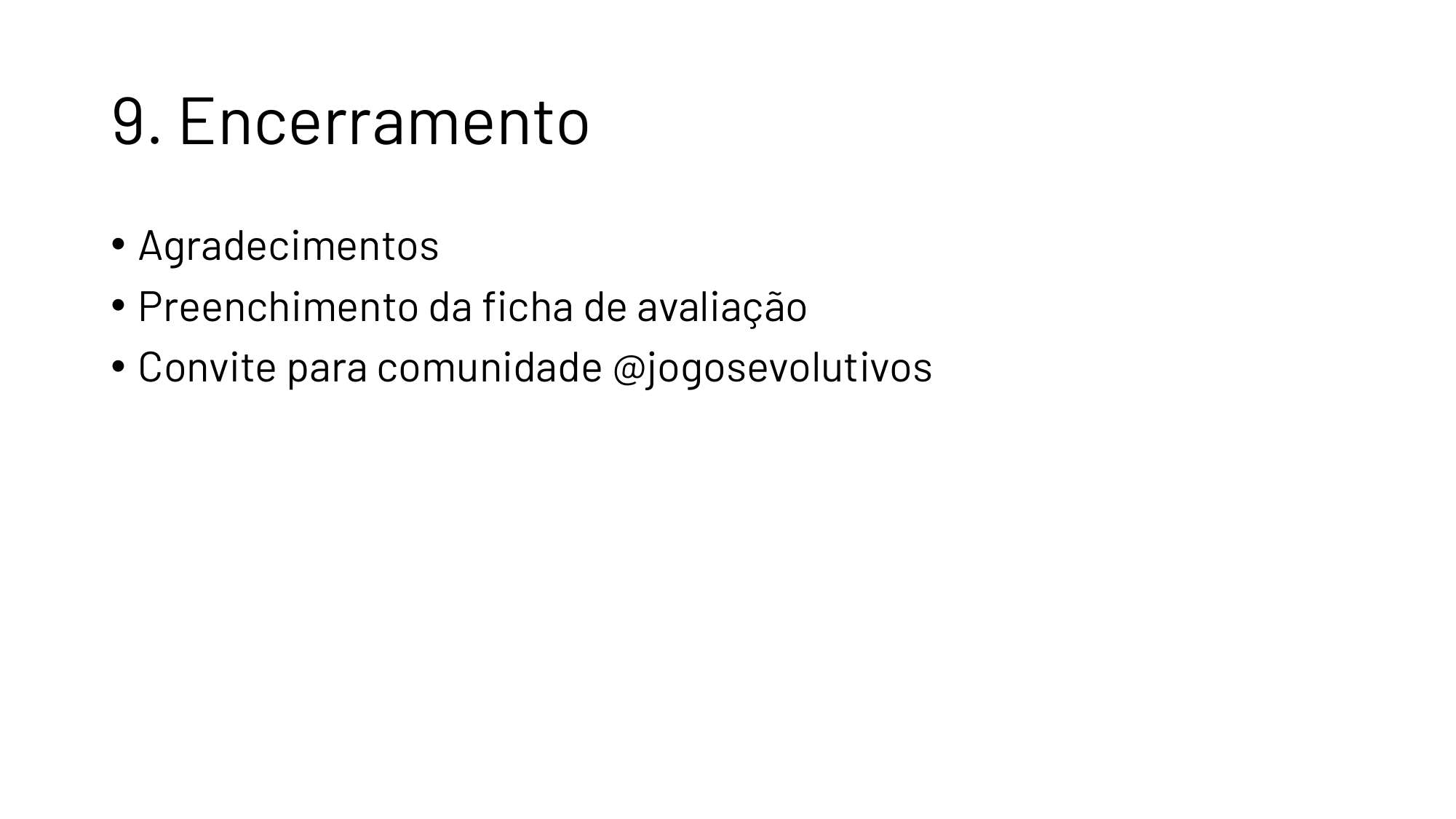

# 9. Encerramento
Agradecimentos
Preenchimento da ficha de avaliação
Convite para comunidade @jogosevolutivos